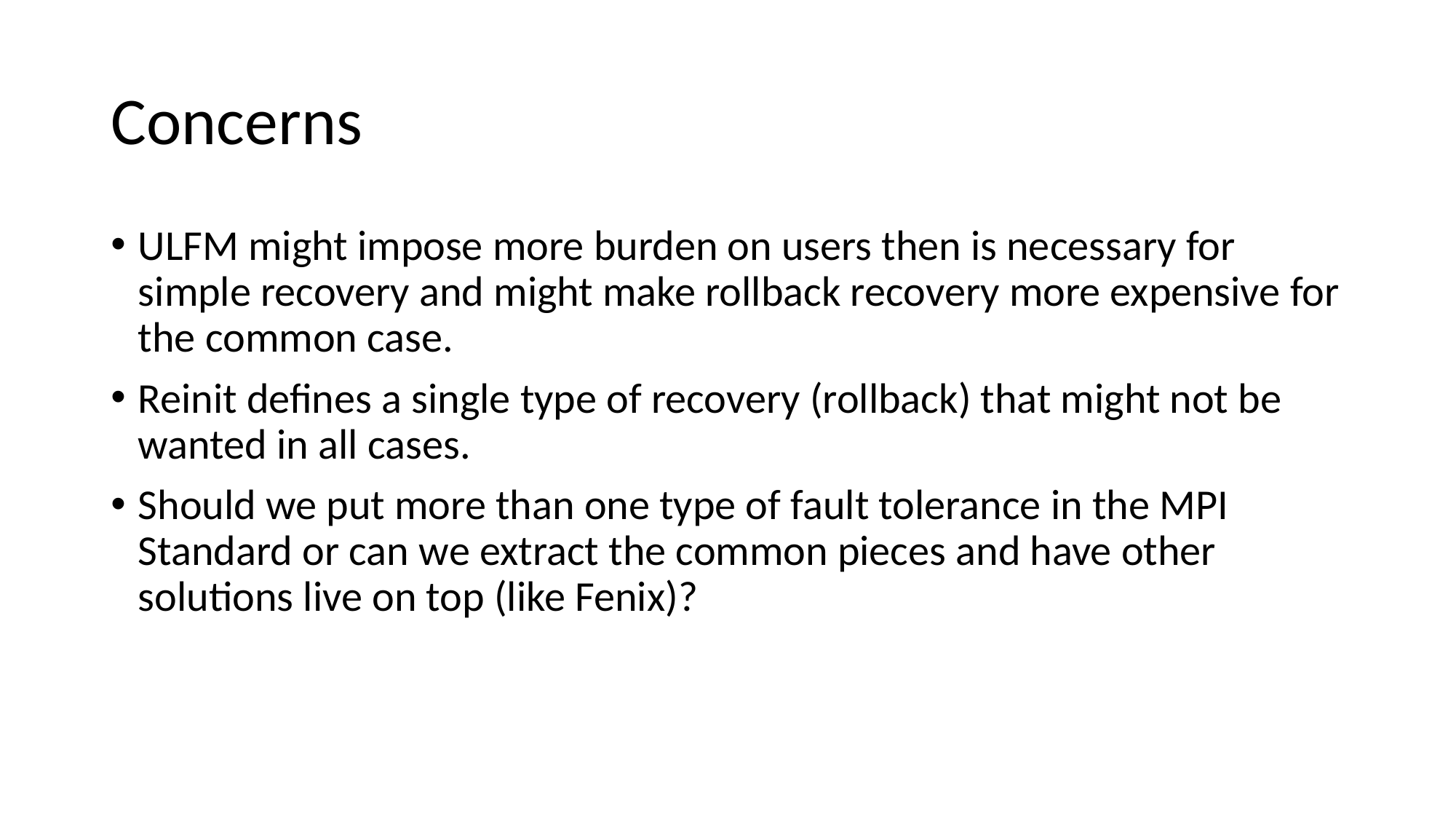

# Concerns
ULFM might impose more burden on users then is necessary for simple recovery and might make rollback recovery more expensive for the common case.
Reinit defines a single type of recovery (rollback) that might not be wanted in all cases.
Should we put more than one type of fault tolerance in the MPI Standard or can we extract the common pieces and have other solutions live on top (like Fenix)?